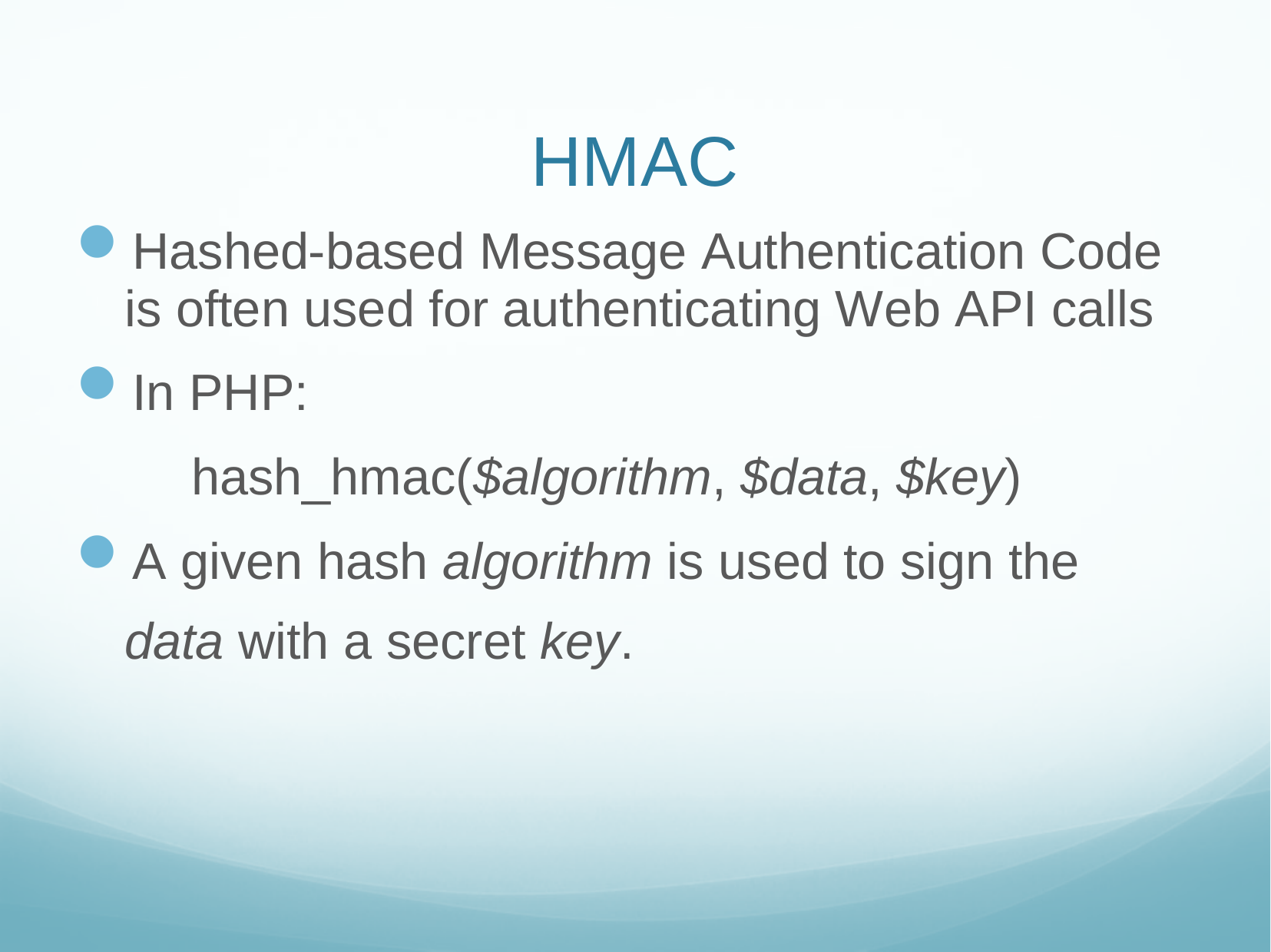

# HMAC
Hashed-based Message Authentication Code is often used for authenticating Web API calls
In PHP:
	hash_hmac($algorithm, $data, $key)
A given hash algorithm is used to sign the data with a secret key.